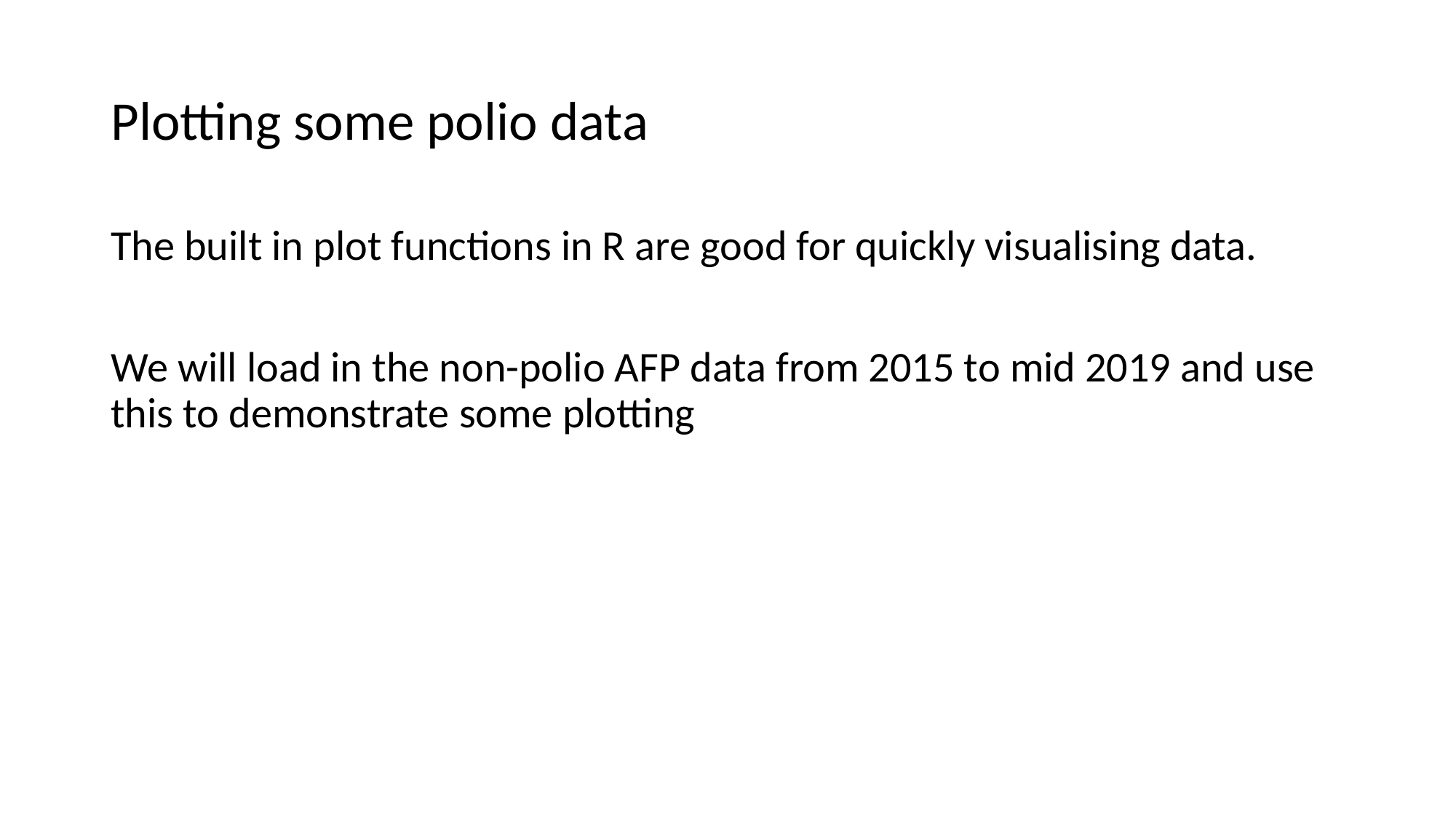

# Plotting some polio data
The built in plot functions in R are good for quickly visualising data.

We will load in the non-polio AFP data from 2015 to mid 2019 and use this to demonstrate some plotting